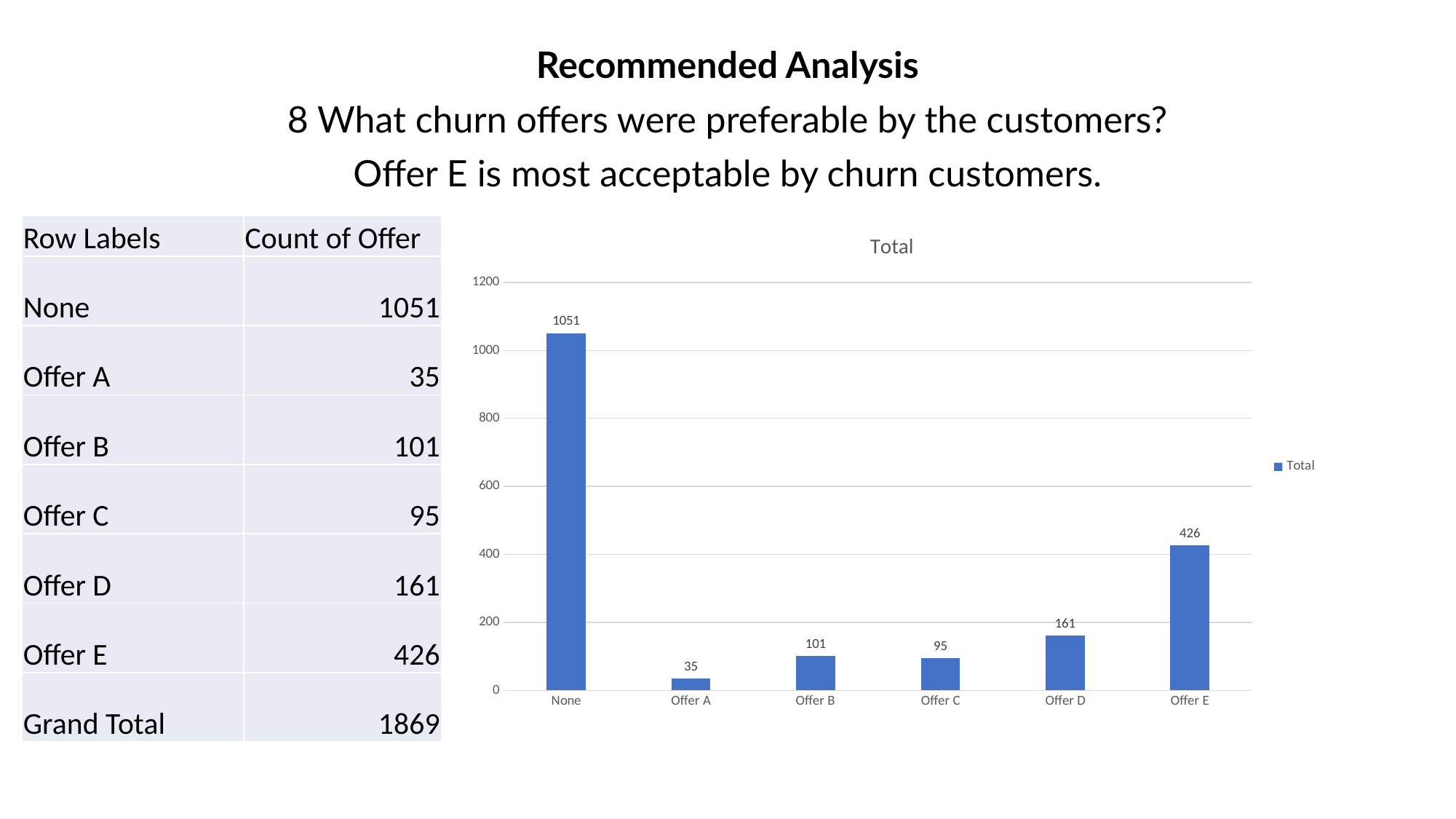

Recommended Analysis
8 What churn offers were preferable by the customers?
Offer E is most acceptable by churn customers.

### Chart:

| Category | Total |
|---|---|
| None | 1051.0 |
| Offer A | 35.0 |
| Offer B | 101.0 |
| Offer C | 95.0 |
| Offer D | 161.0 |
| Offer E | 426.0 |
| Row Labels | Count of Offer |
| --- | --- |
| None | 1051 |
| Offer A | 35 |
| Offer B | 101 |
| Offer C | 95 |
| Offer D | 161 |
| Offer E | 426 |
| Grand Total | 1869 |